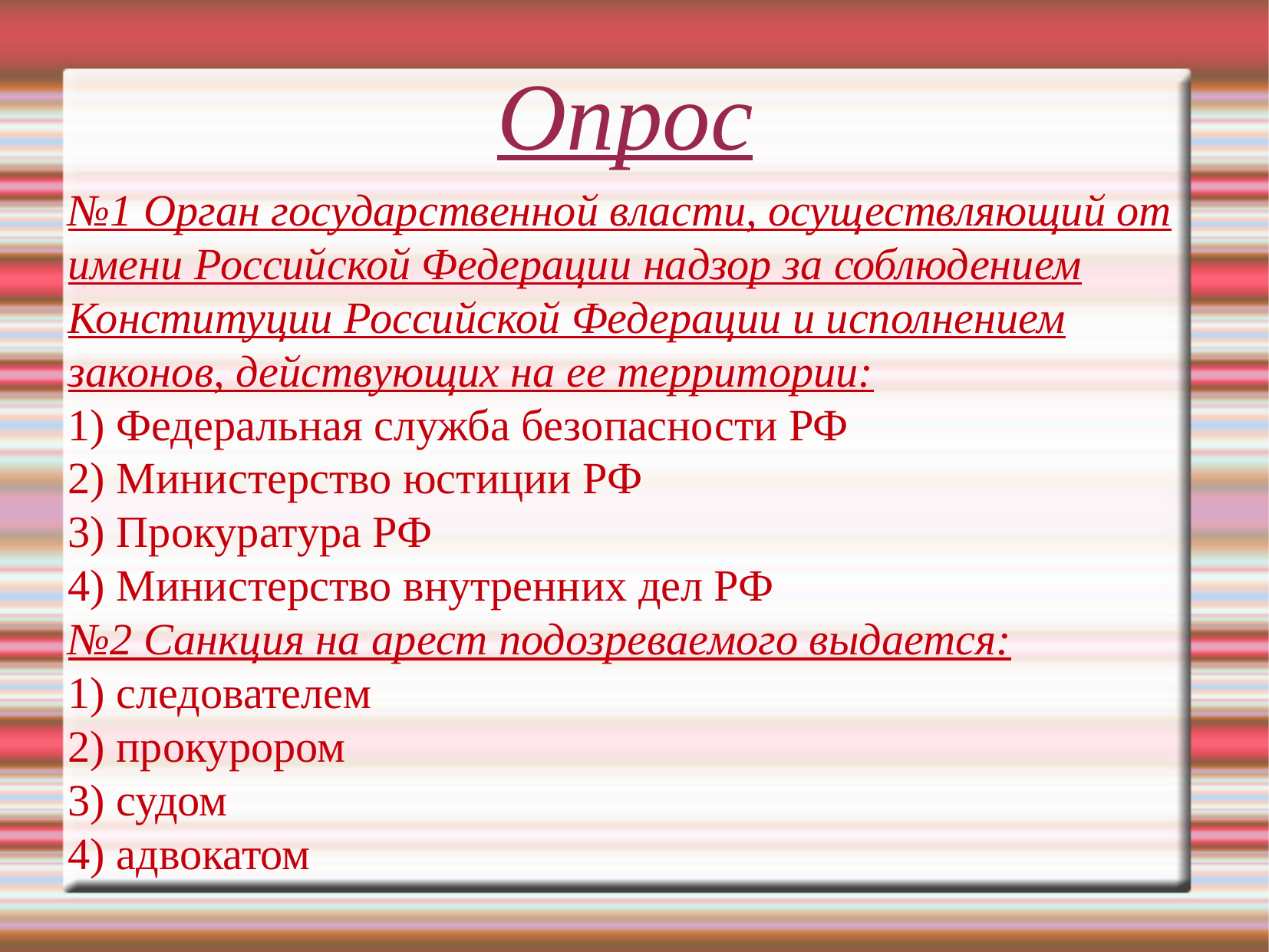

Опрос
№1 Орган государственной власти, осуществляющий от имени Российской Федерации надзор за соблюдением Конституции Российской Федерации и исполнением законов, действующих на ее территории:
1) Федеральная служба безопасности РФ
2) Министерство юстиции РФ
3) Прокуратура РФ
4) Министерство внутренних дел РФ
№2 Санкция на арест подозреваемого выдается:
1) следователем
2) прокурором
3) судом
4) адвокатом